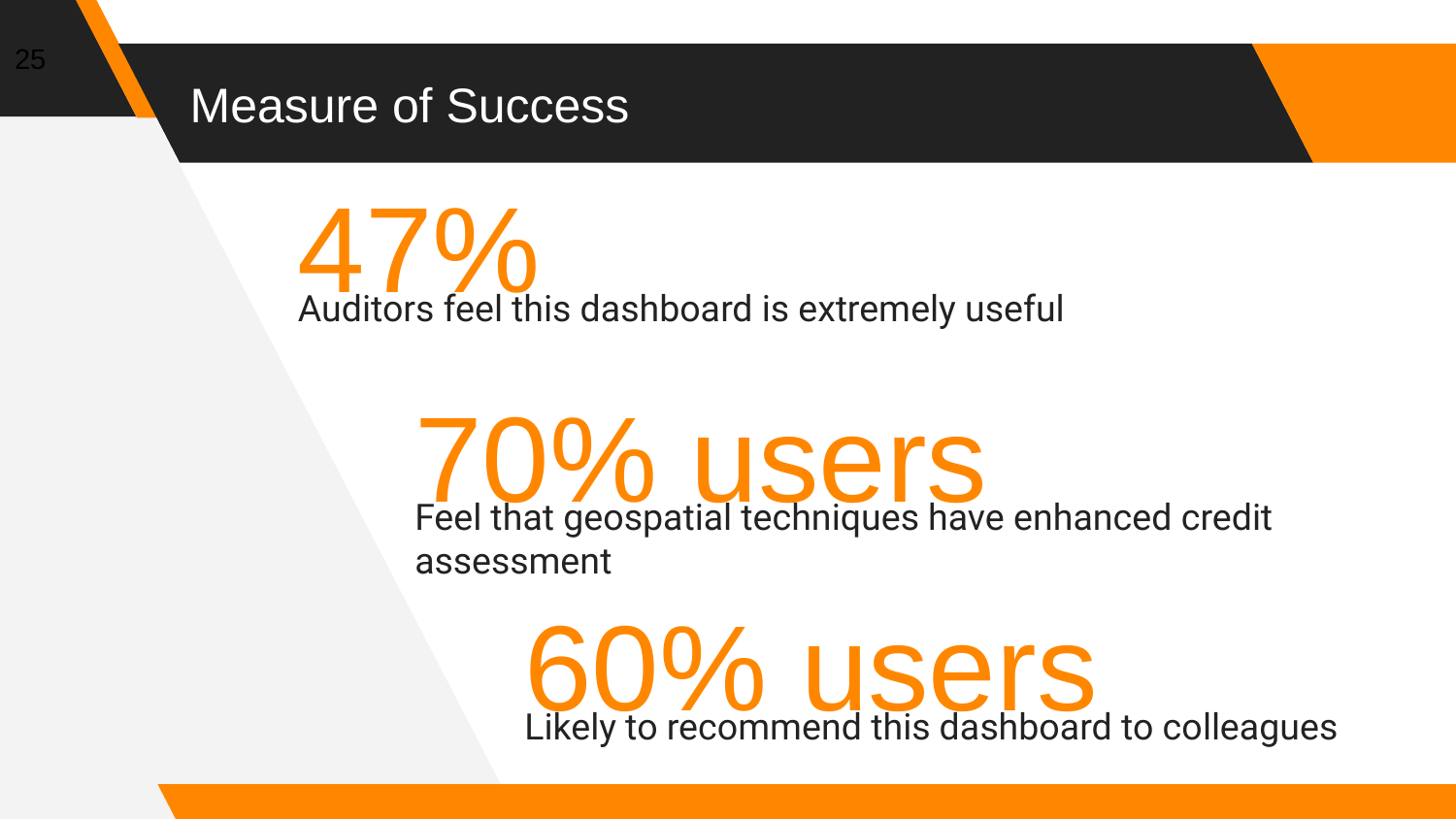

25
# Measure of Success
47%
Auditors feel this dashboard is extremely useful
70% users
Feel that geospatial techniques have enhanced credit assessment
60% users
Likely to recommend this dashboard to colleagues